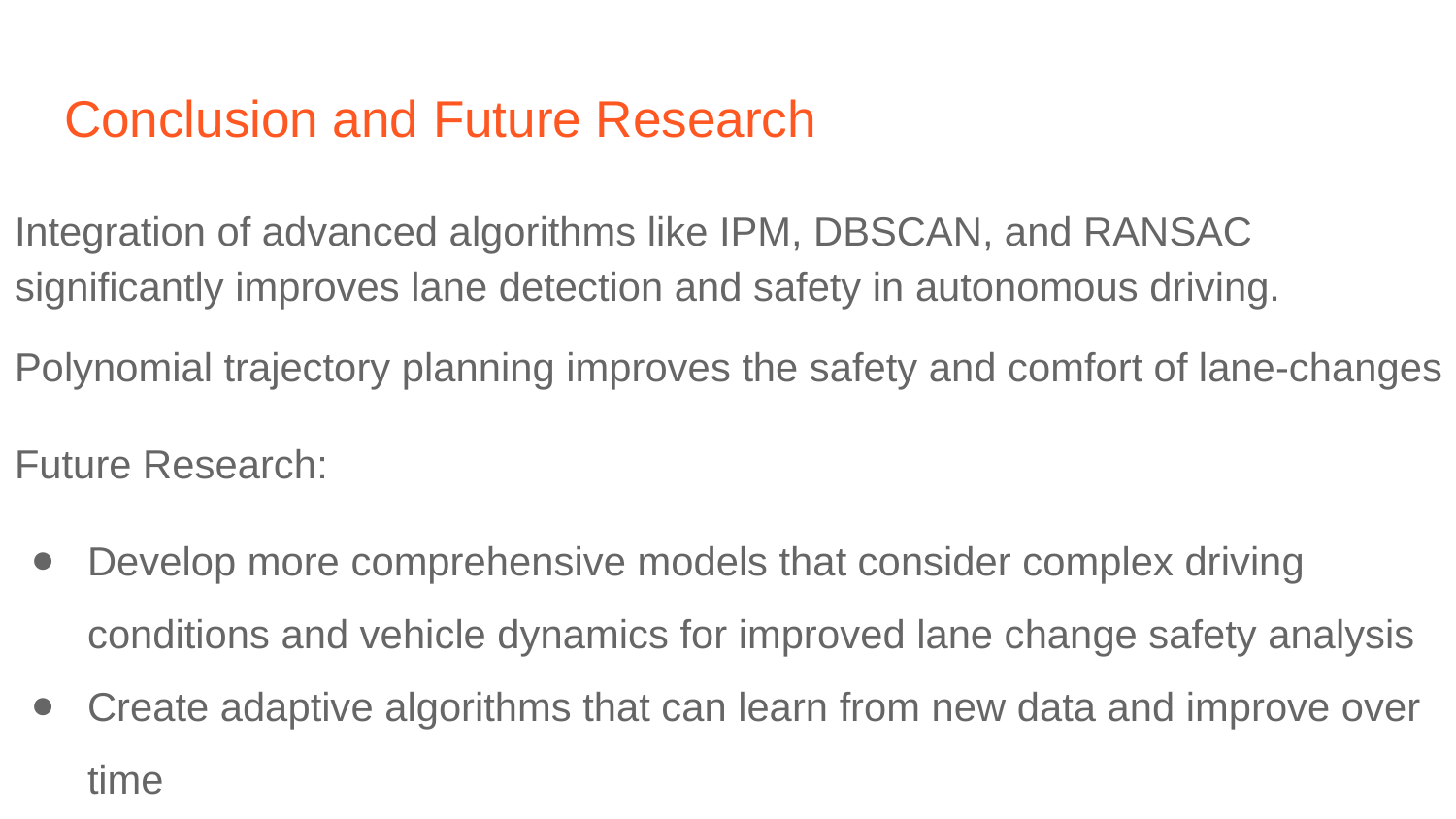

# Conclusion and Future Research

Integration of advanced algorithms like IPM, DBSCAN, and RANSAC significantly improves lane detection and safety in autonomous driving.
Polynomial trajectory planning improves the safety and comfort of lane-changes
Future Research:
Develop more comprehensive models that consider complex driving conditions and vehicle dynamics for improved lane change safety analysis
Create adaptive algorithms that can learn from new data and improve over time